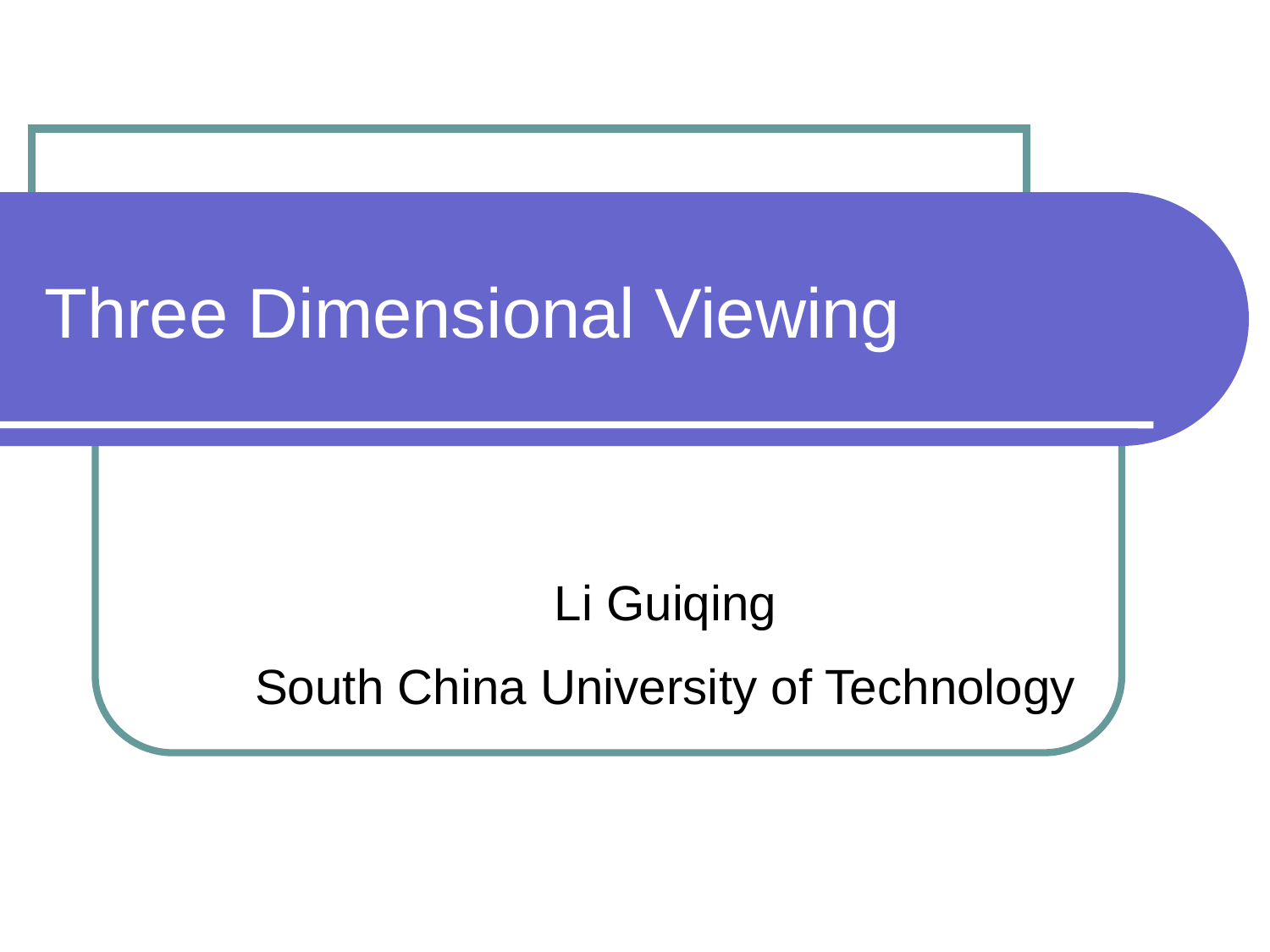

# Three Dimensional Viewing
Li Guiqing
South China University of Technology